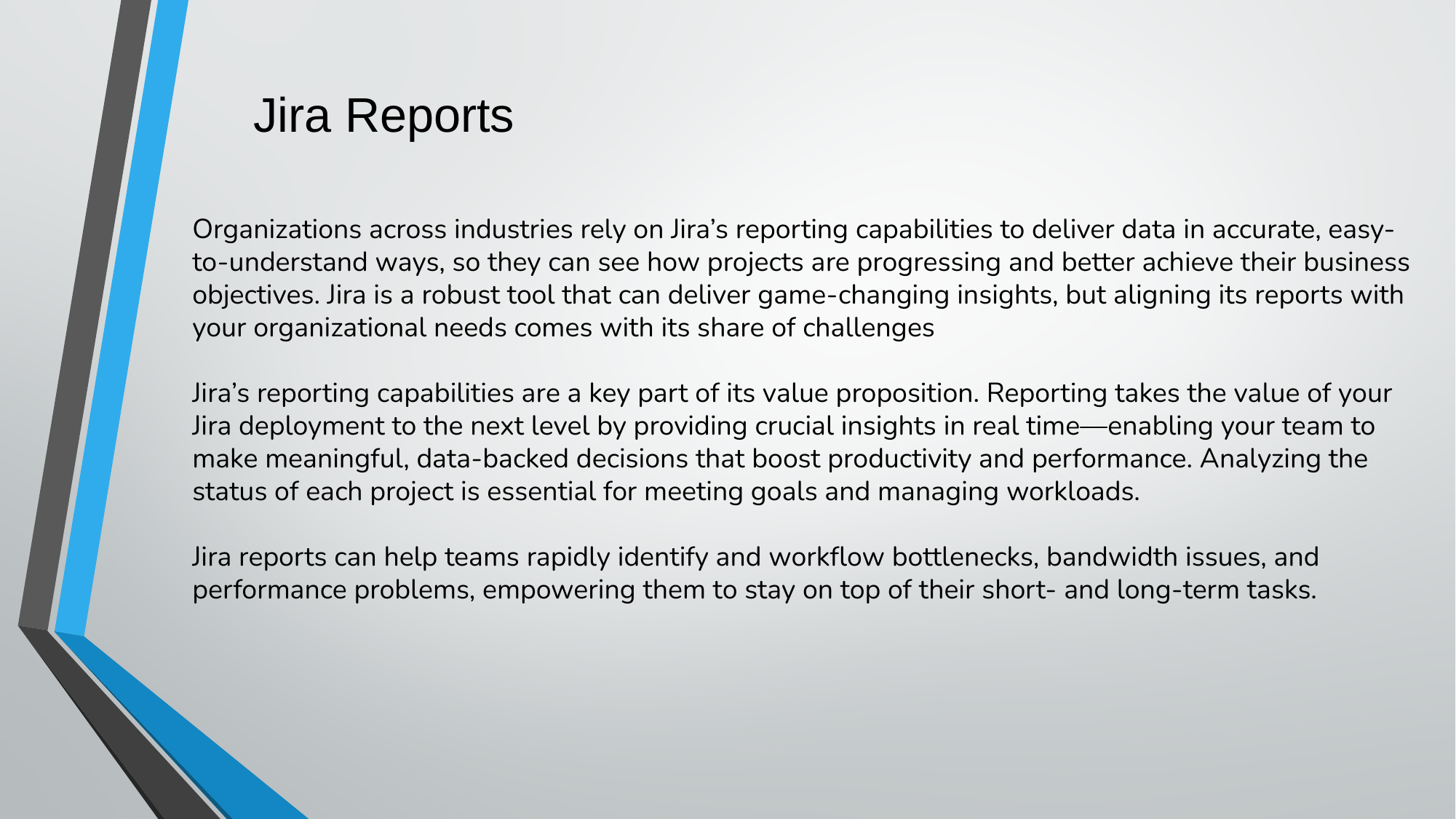

Jira Reports
Organizations across industries rely on Jira’s reporting capabilities to deliver data in accurate, easy-to-understand ways, so they can see how projects are progressing and better achieve their business objectives. Jira is a robust tool that can deliver game-changing insights, but aligning its reports with your organizational needs comes with its share of challenges

Jira’s reporting capabilities are a key part of its value proposition. Reporting takes the value of your Jira deployment to the next level by providing crucial insights in real time—enabling your team to make meaningful, data-backed decisions that boost productivity and performance. Analyzing the status of each project is essential for meeting goals and managing workloads.

Jira reports can help teams rapidly identify and workflow bottlenecks, bandwidth issues, and performance problems, empowering them to stay on top of their short- and long-term tasks.